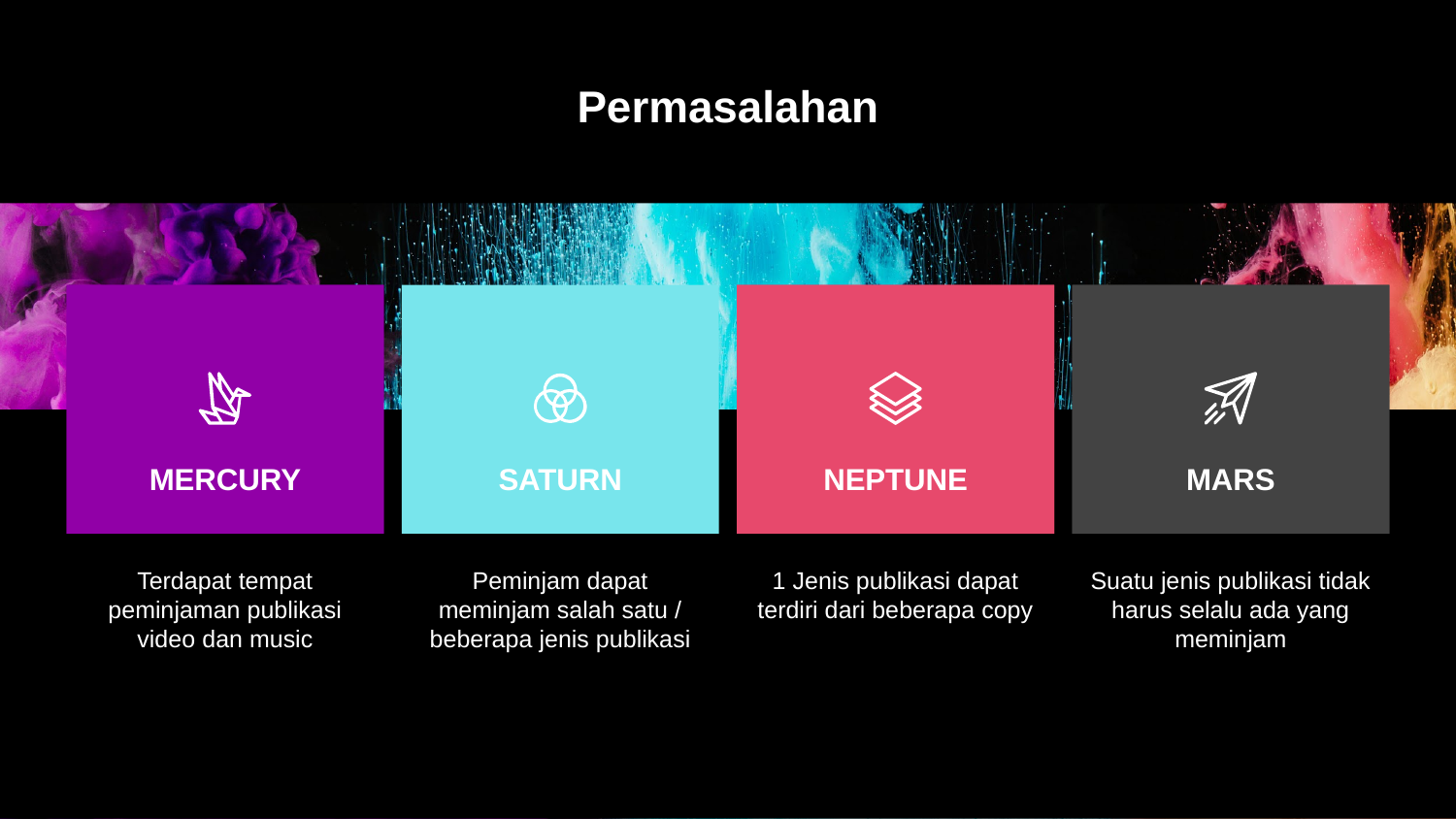

# Permasalahan

MERCURY
SATURN
NEPTUNE
MARS
Terdapat tempat peminjaman publikasi video dan music
Peminjam dapat meminjam salah satu / beberapa jenis publikasi
1 Jenis publikasi dapat terdiri dari beberapa copy
Suatu jenis publikasi tidak harus selalu ada yang meminjam